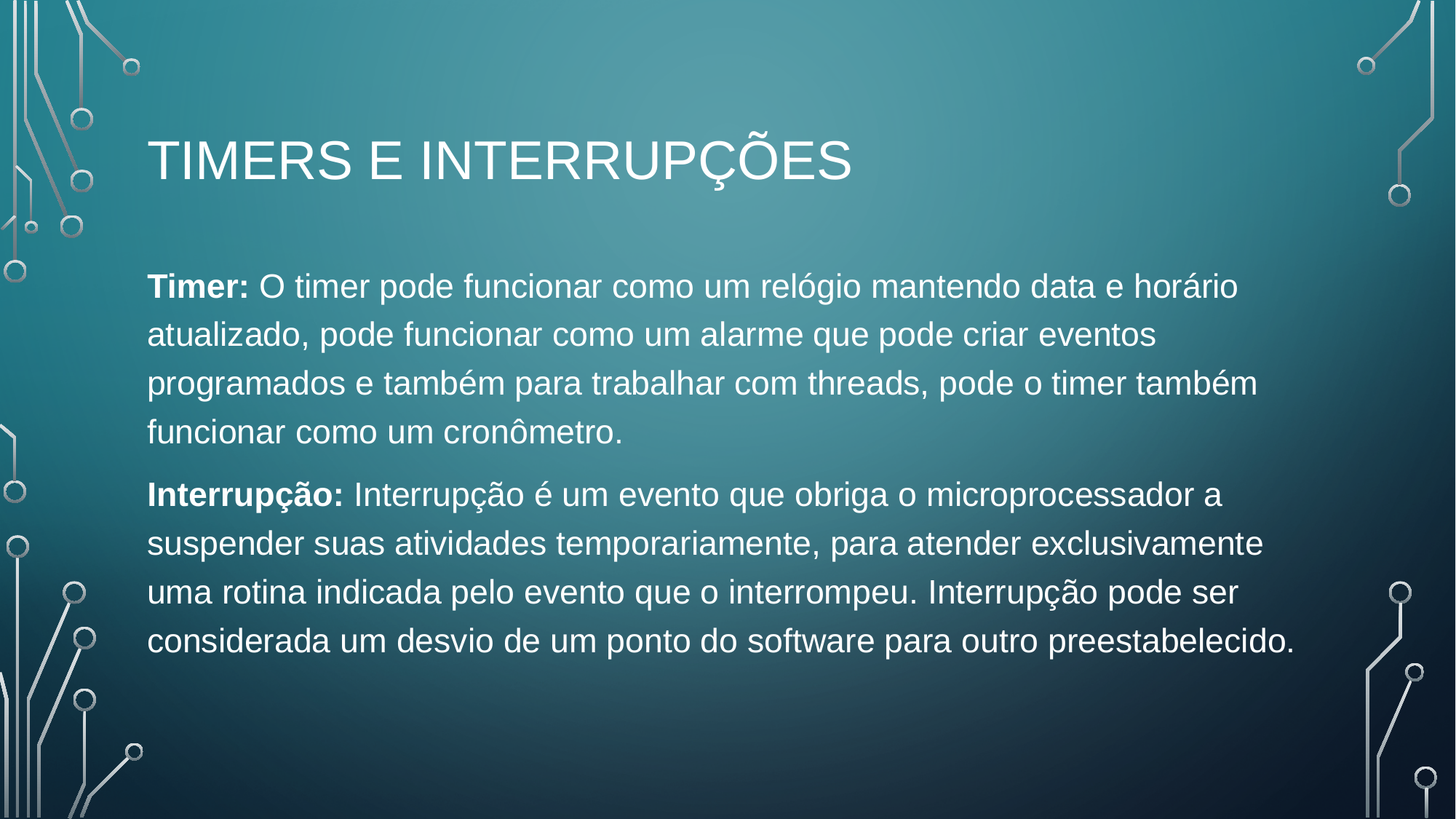

# Timers e interrupções
Timer: O timer pode funcionar como um relógio mantendo data e horário atualizado, pode funcionar como um alarme que pode criar eventos programados e também para trabalhar com threads, pode o timer também funcionar como um cronômetro.
Interrupção: Interrupção é um evento que obriga o microprocessador a suspender suas atividades temporariamente, para atender exclusivamente uma rotina indicada pelo evento que o interrompeu. Interrupção pode ser considerada um desvio de um ponto do software para outro preestabelecido.